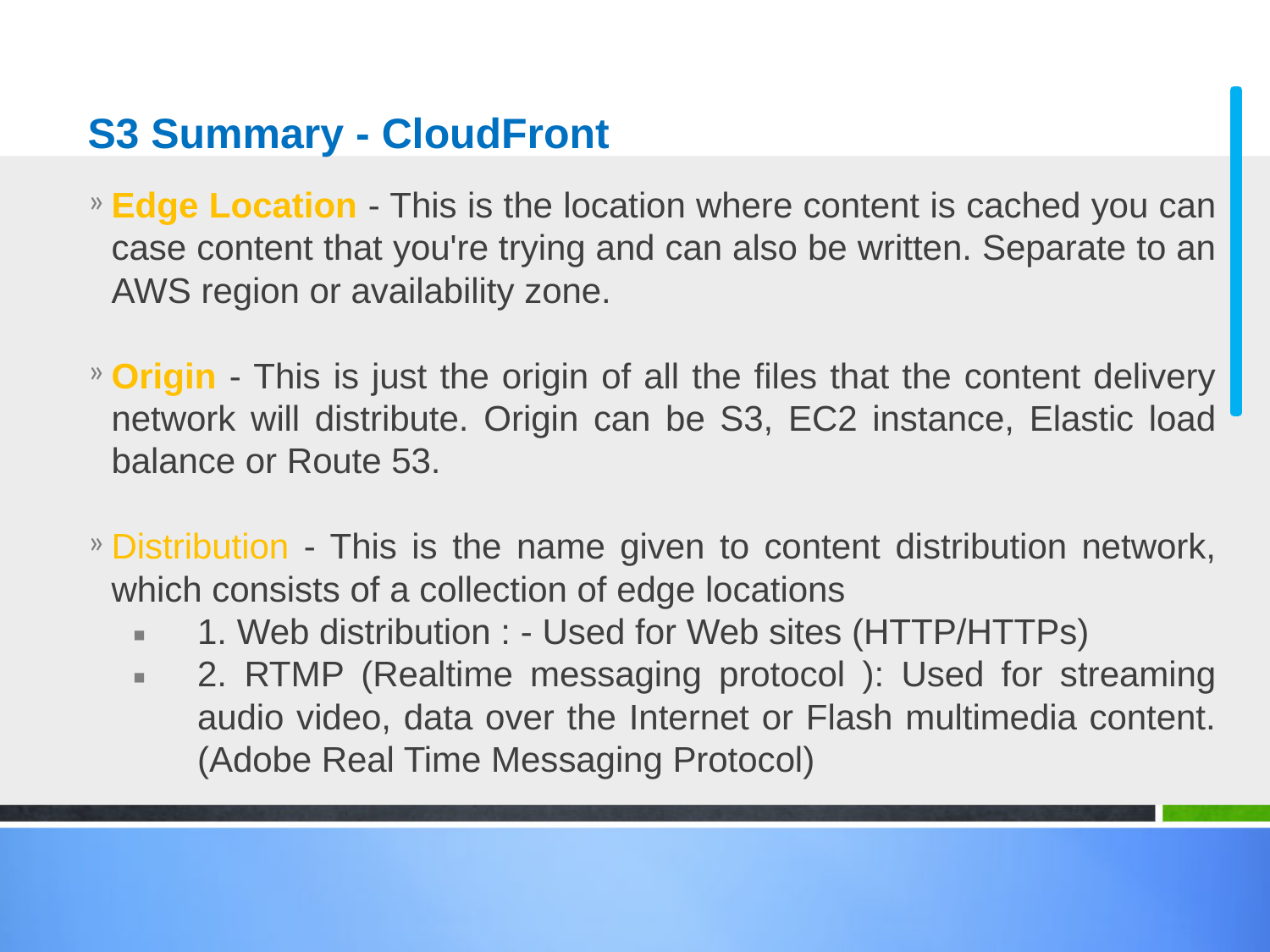

# S3 Summary - CloudFront

Edge Location - This is the location where content is cached you can case content that you're trying and can also be written. Separate to an AWS region or availability zone.

Origin - This is just the origin of all the files that the content delivery network will distribute. Origin can be S3, EC2 instance, Elastic load balance or Route 53.

Distribution - This is the name given to content distribution network, which consists of a collection of edge locations
1. Web distribution : - Used for Web sites (HTTP/HTTPs)
2. RTMP (Realtime messaging protocol ): Used for streaming audio video, data over the Internet or Flash multimedia content. (Adobe Real Time Messaging Protocol)